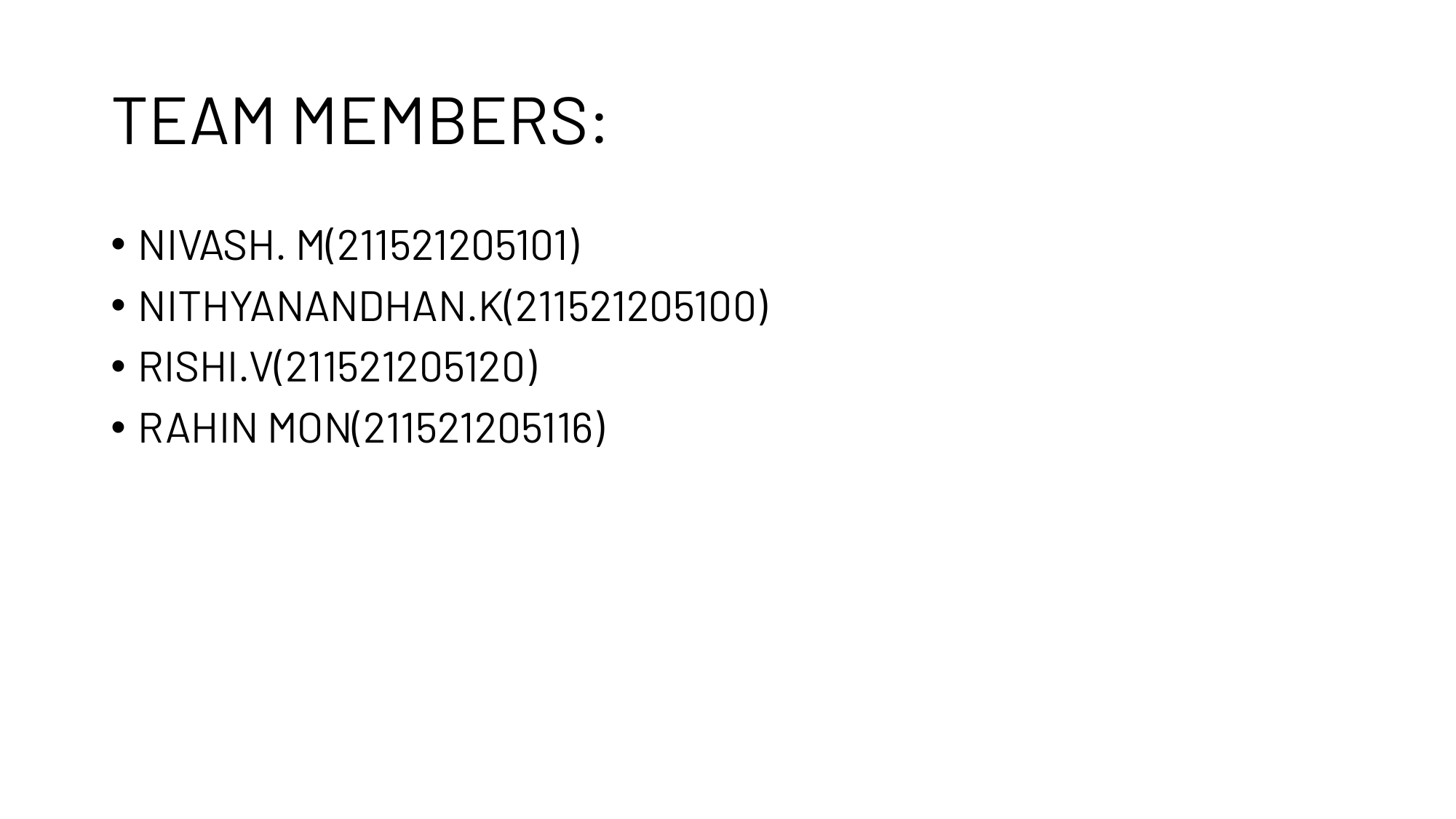

# TEAM MEMBERS:
NIVASH. M(211521205101)
NITHYANANDHAN.K(211521205100)
RISHI.V(211521205120)
RAHIN MON(211521205116)